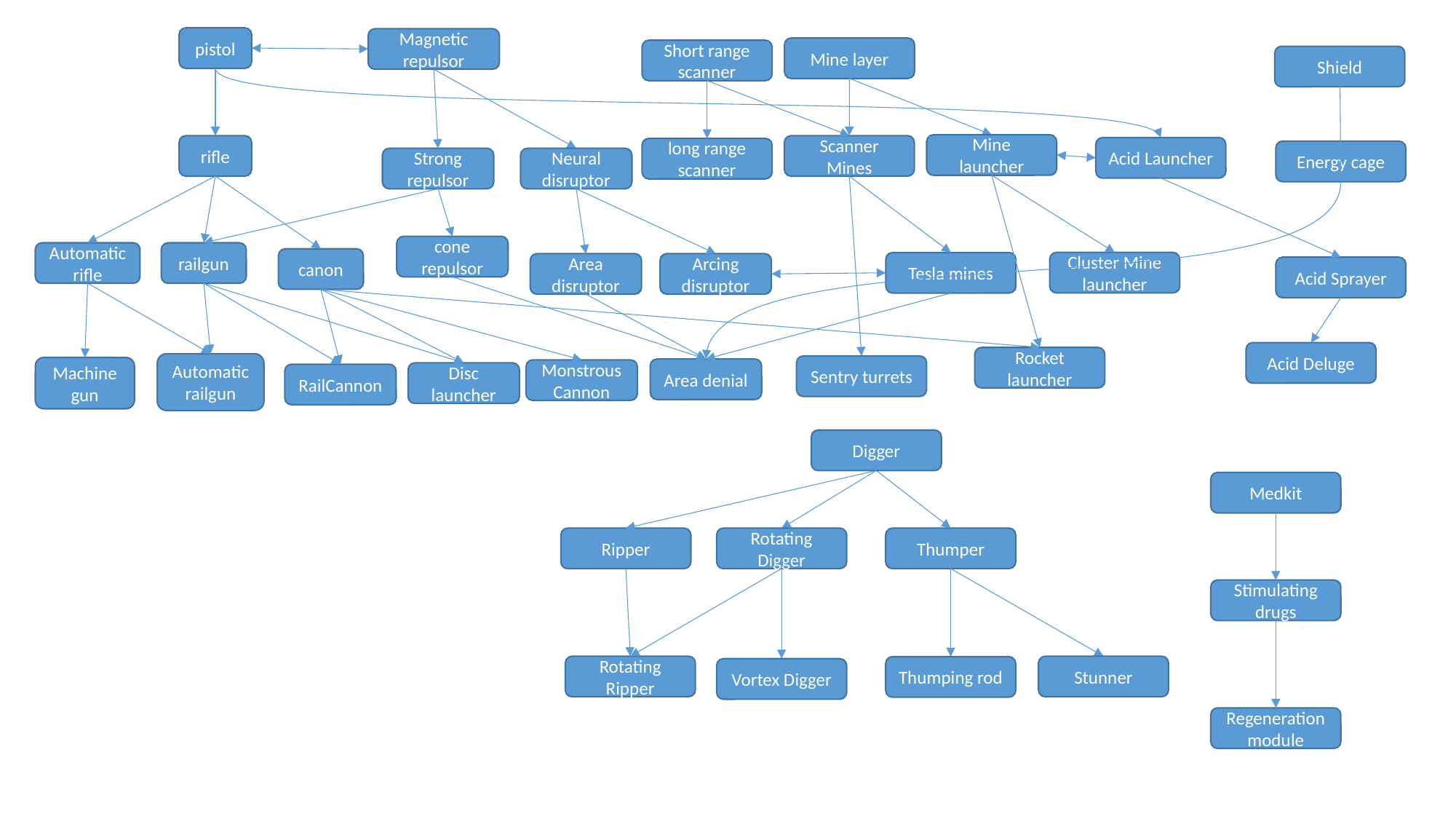

pistol
Magnetic repulsor
Mine layer
Short range scanner
Shield
Mine launcher
rifle
Scanner Mines
Acid Launcher
long range scanner
Energy cage
Strong repulsor
Neural disruptor
cone repulsor
Automatic rifle
railgun
canon
Cluster Mine launcher
Tesla mines
Area
disruptor
Arcing
disruptor
Acid Sprayer
Acid Deluge
Rocket launcher
Automatic railgun
Sentry turrets
Machine gun
Area denial
Monstrous Cannon
Disc launcher
RailCannon
Digger
Medkit
Ripper
Rotating Digger
Thumper
Stimulating drugs
Rotating Ripper
Stunner
Thumping rod
Vortex Digger
Regeneration module